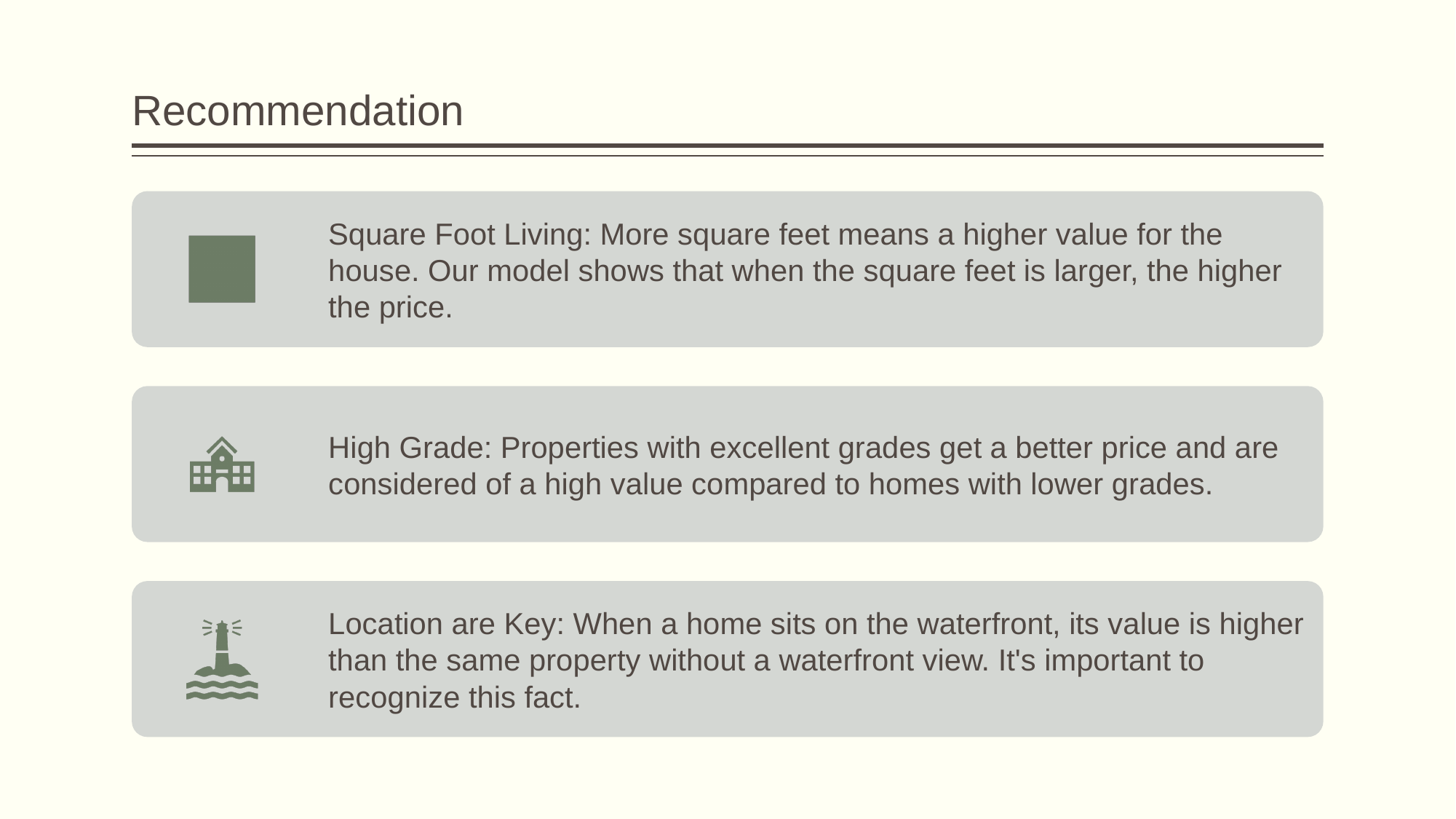

# Recommendation
Square Foot Living: More square feet means a higher value for the house. Our model shows that when the square feet is larger, the higher the price.
High Grade: Properties with excellent grades get a better price and are considered of a high value compared to homes with lower grades.
Location are Key: When a home sits on the waterfront, its value is higher than the same property without a waterfront view. It's important to recognize this fact.